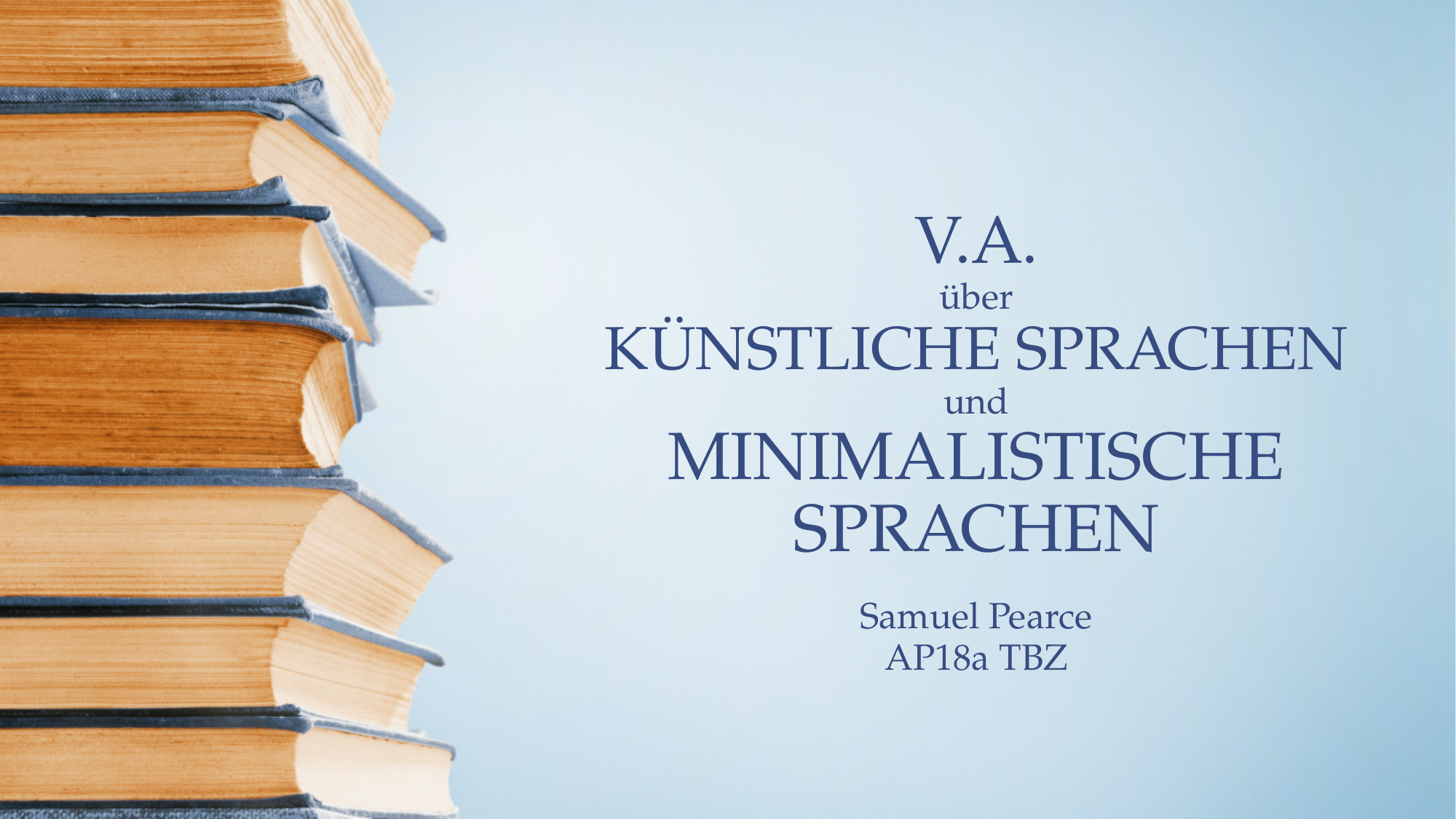

# V.A. über KÜNSTLICHE SPRACHEN und MINIMALISTISCHE SPRACHEN
Samuel Pearce
AP18a TBZ